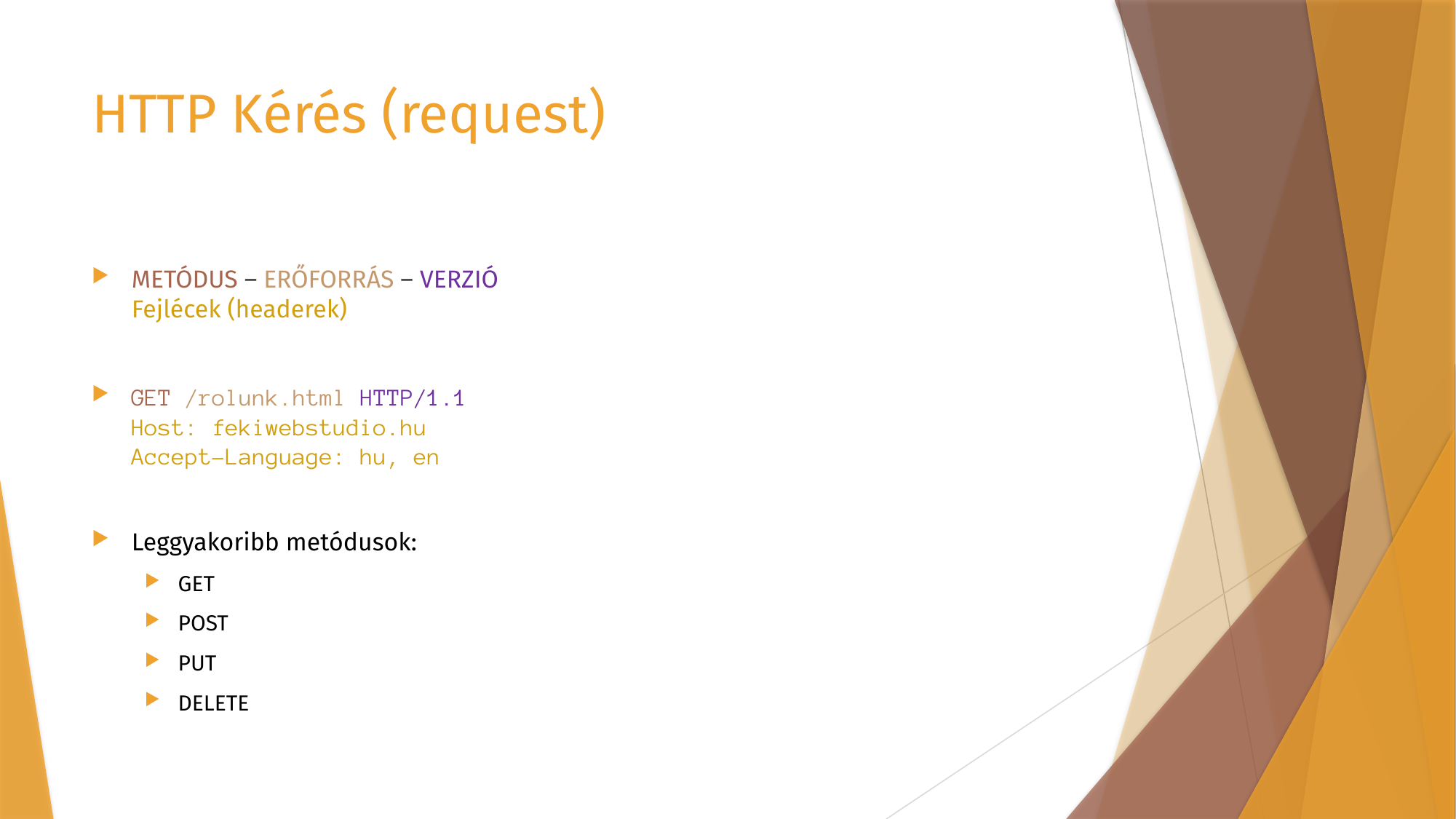

# HTTP Kérés (request)
METÓDUS – ERŐFORRÁS – VERZIÓ
Fejlécek (headerek)

GET /rolunk.html HTTP/1.1
Host: fekiwebstudio.hu
Accept-Language: hu, en

Leggyakoribb metódusok:
GET
POST
PUT
DELETE